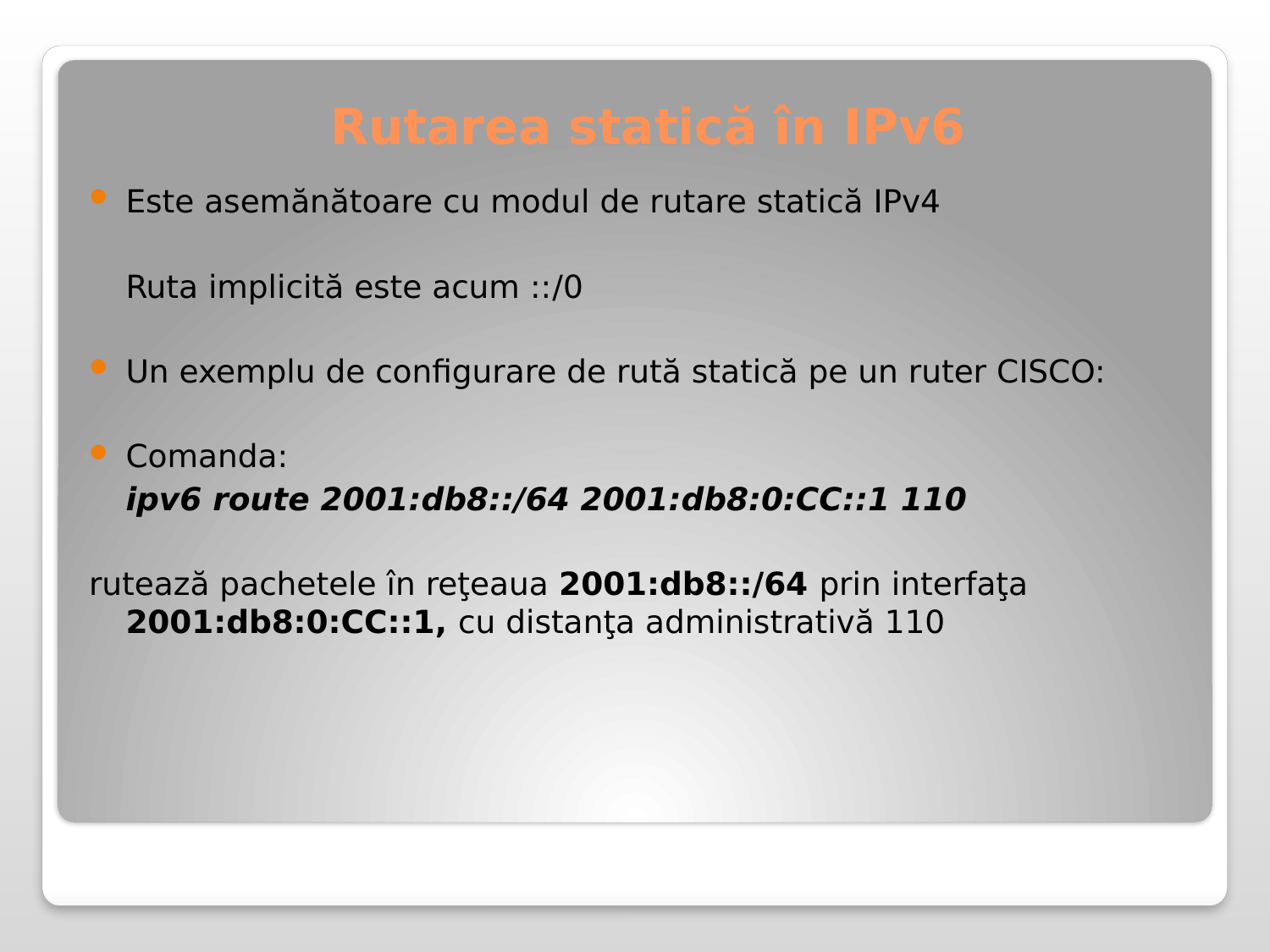

# Rutarea statică în IPv6
Este asemănătoare cu modul de rutare statică IPv4

	Ruta implicită este acum ::/0

Un exemplu de configurare de rută statică pe un ruter CISCO:

Comanda:
	ipv6 route 2001:db8::/64 2001:db8:0:CC::1 110

rutează pachetele în reţeaua 2001:db8::/64 prin interfaţa 2001:db8:0:CC::1, cu distanţa administrativă 110